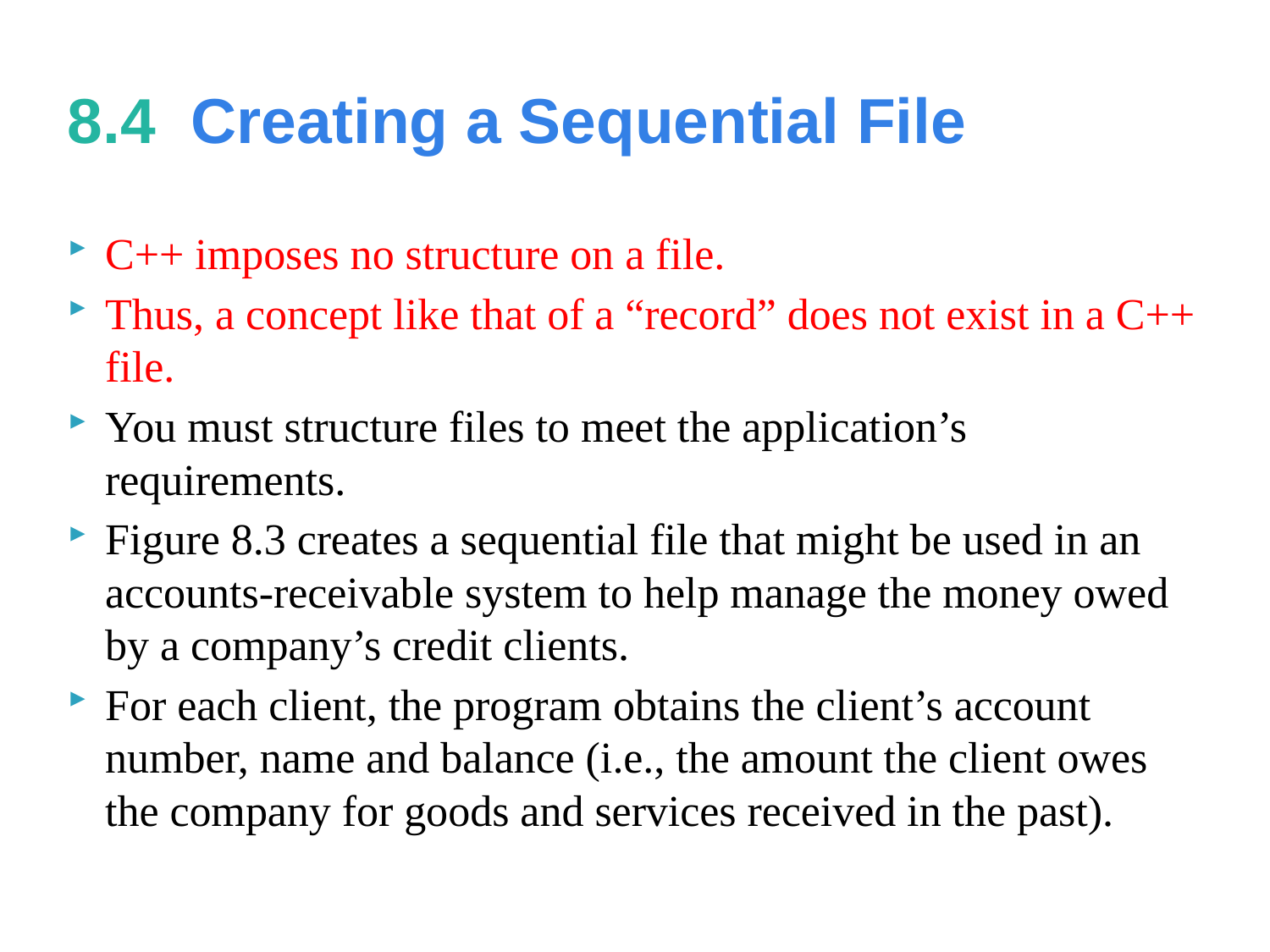

# 8.4  Creating a Sequential File
C++ imposes no structure on a file.
Thus, a concept like that of a “record” does not exist in a C++ file.
You must structure files to meet the application’s requirements.
Figure 8.3 creates a sequential file that might be used in an accounts-receivable system to help manage the money owed by a company’s credit clients.
For each client, the program obtains the client’s account number, name and balance (i.e., the amount the client owes the company for goods and services received in the past).